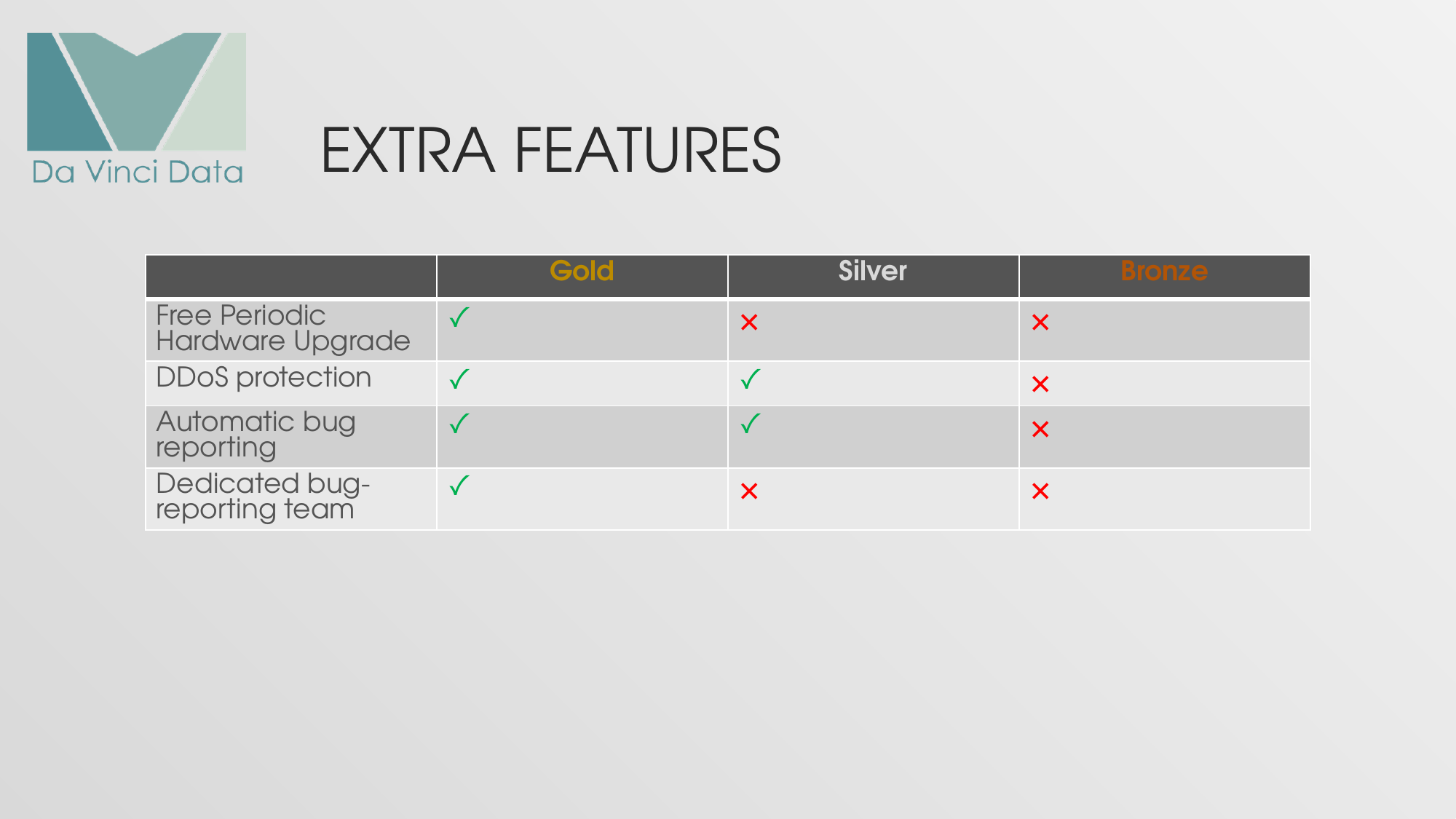

# Extra features
|  | Gold | Silver | Bronze |
| --- | --- | --- | --- |
| Free Periodic Hardware Upgrade | ✓ | × | × |
| DDoS protection | ✓ | ✓ | × |
| Automatic bug reporting | ✓ | ✓ | × |
| Dedicated bug-reporting team | ✓ | × | × |